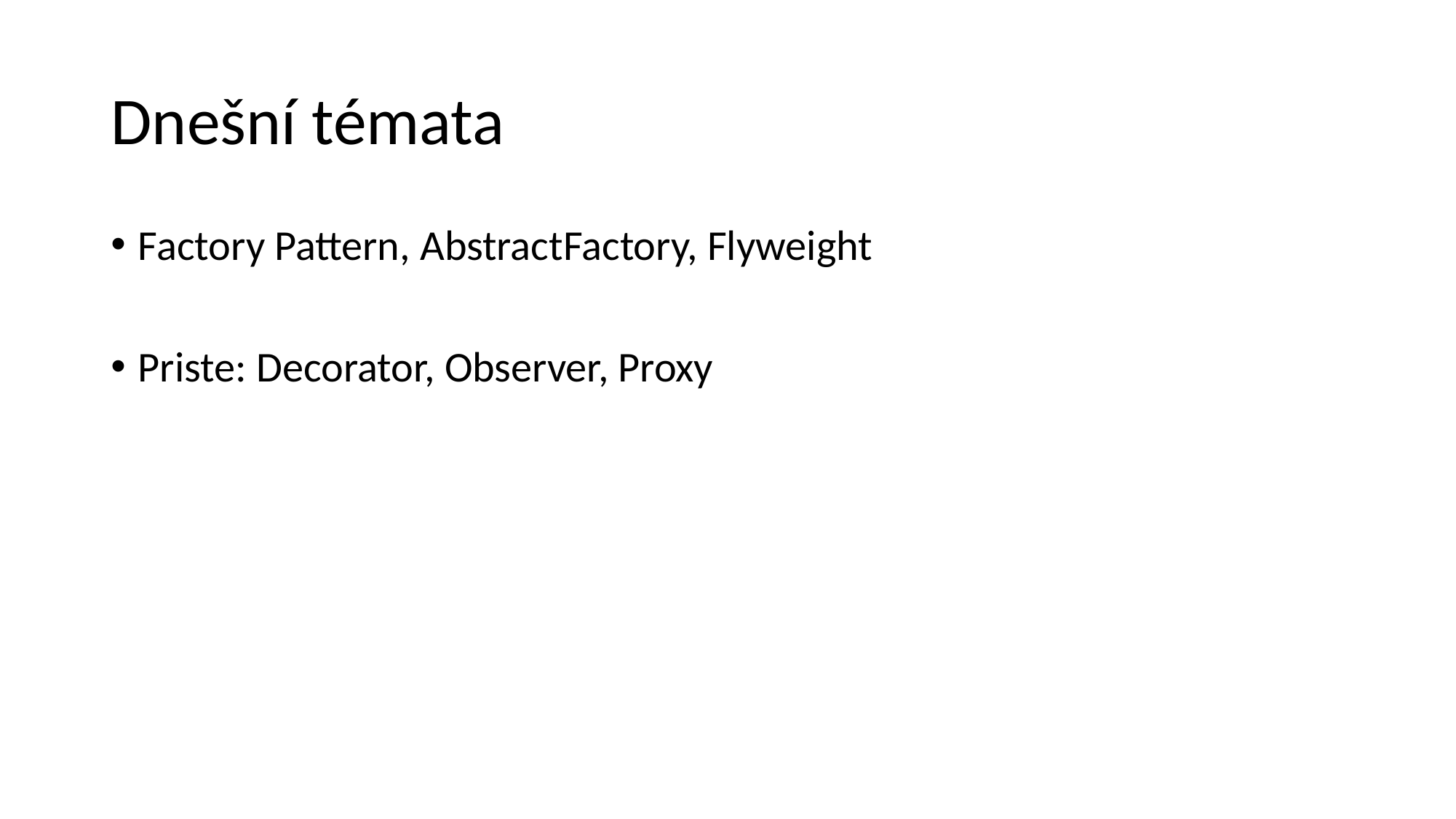

# Dnešní témata
Factory Pattern, AbstractFactory, Flyweight

Priste: Decorator, Observer, Proxy